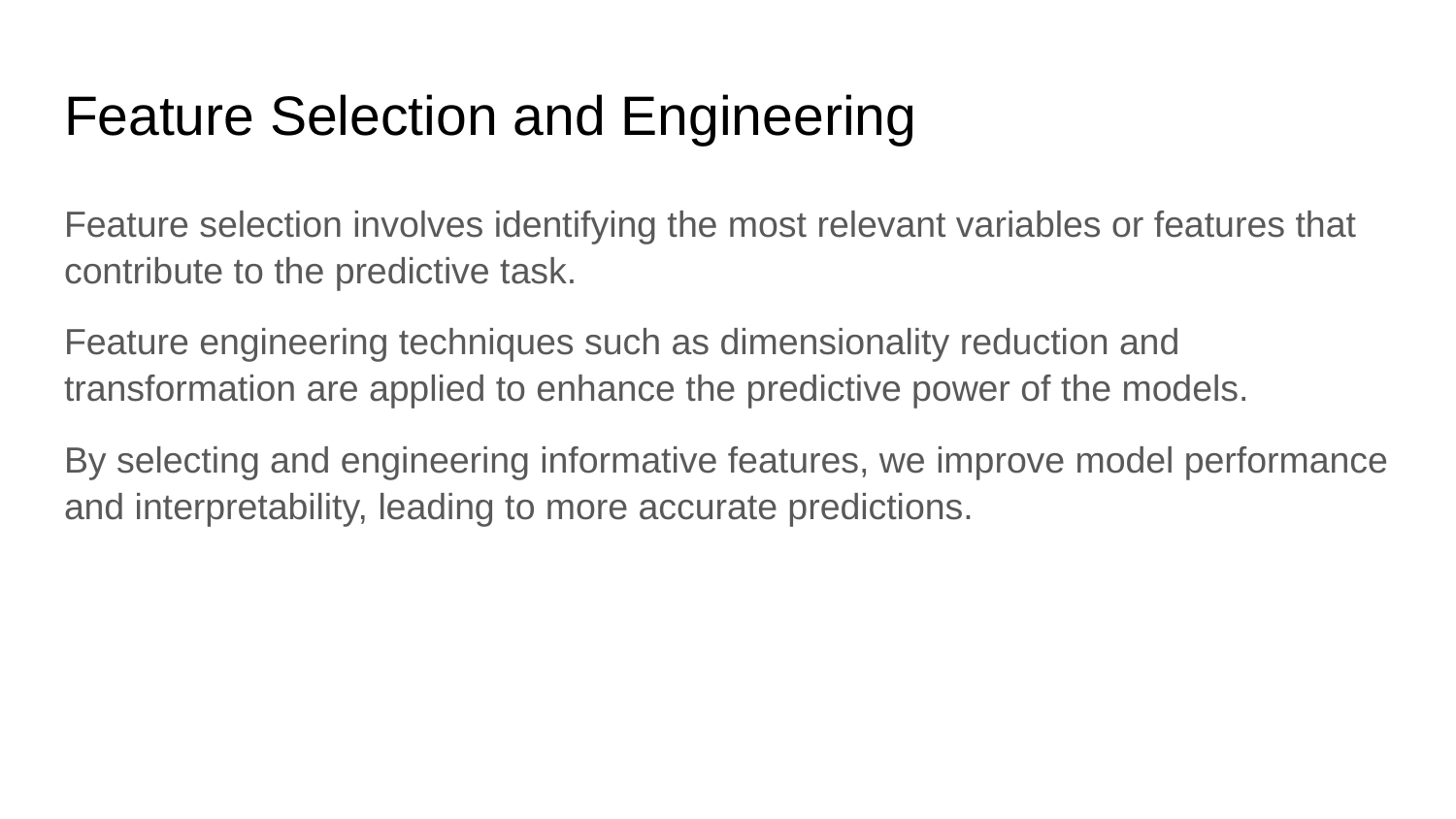

# Feature Selection and Engineering
Feature selection involves identifying the most relevant variables or features that contribute to the predictive task.
Feature engineering techniques such as dimensionality reduction and transformation are applied to enhance the predictive power of the models.
By selecting and engineering informative features, we improve model performance and interpretability, leading to more accurate predictions.